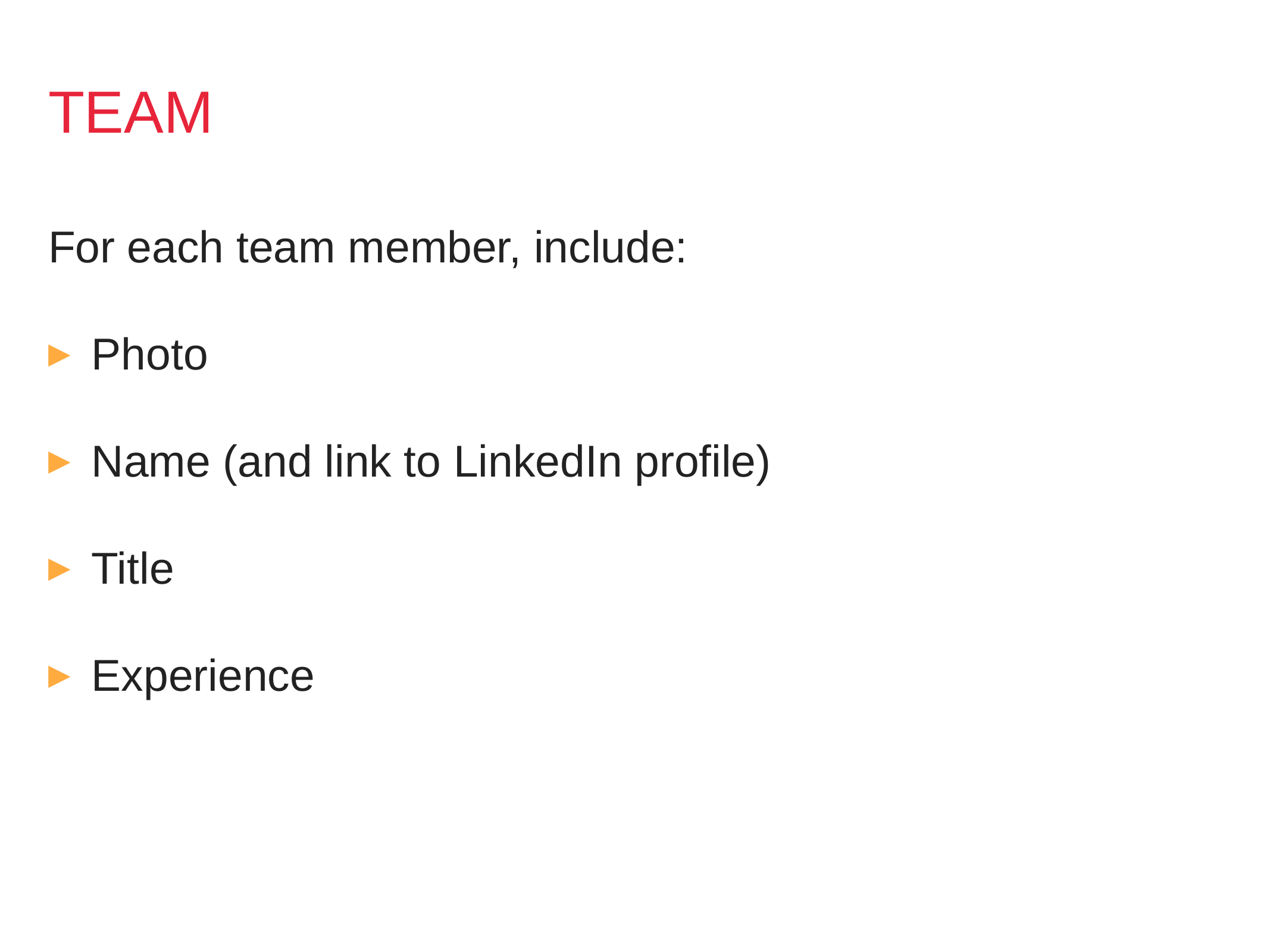

# TEAM
For each team member, include:

Photo

Name (and link to LinkedIn profile)

Title

Experience